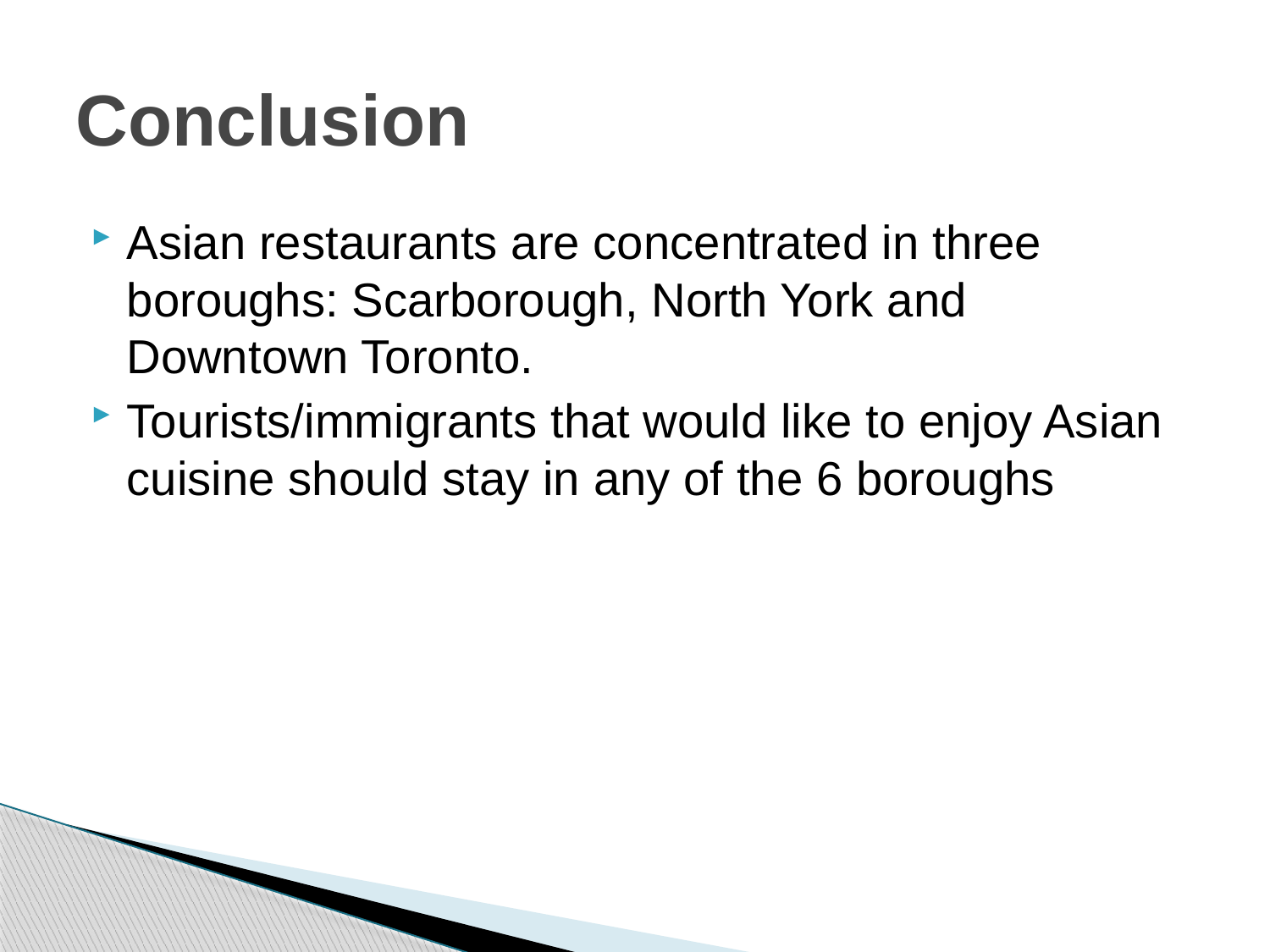

# Conclusion
Asian restaurants are concentrated in three boroughs: Scarborough, North York and Downtown Toronto.
Tourists/immigrants that would like to enjoy Asian cuisine should stay in any of the 6 boroughs